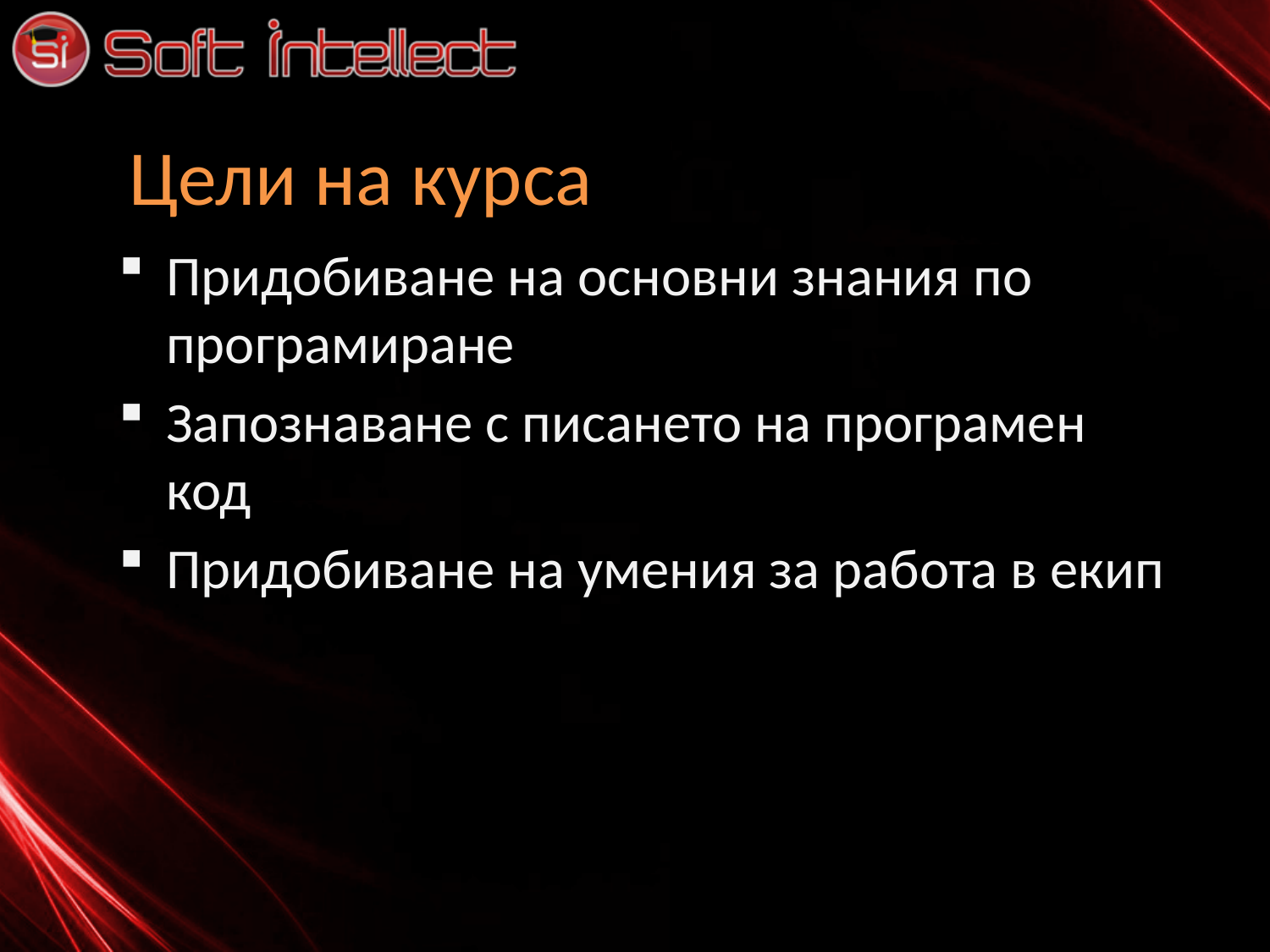

# Цели на курса
Придобиване на основни знания по програмиране
Запознаване с писането на програмен код
Придобиване на умения за работа в екип